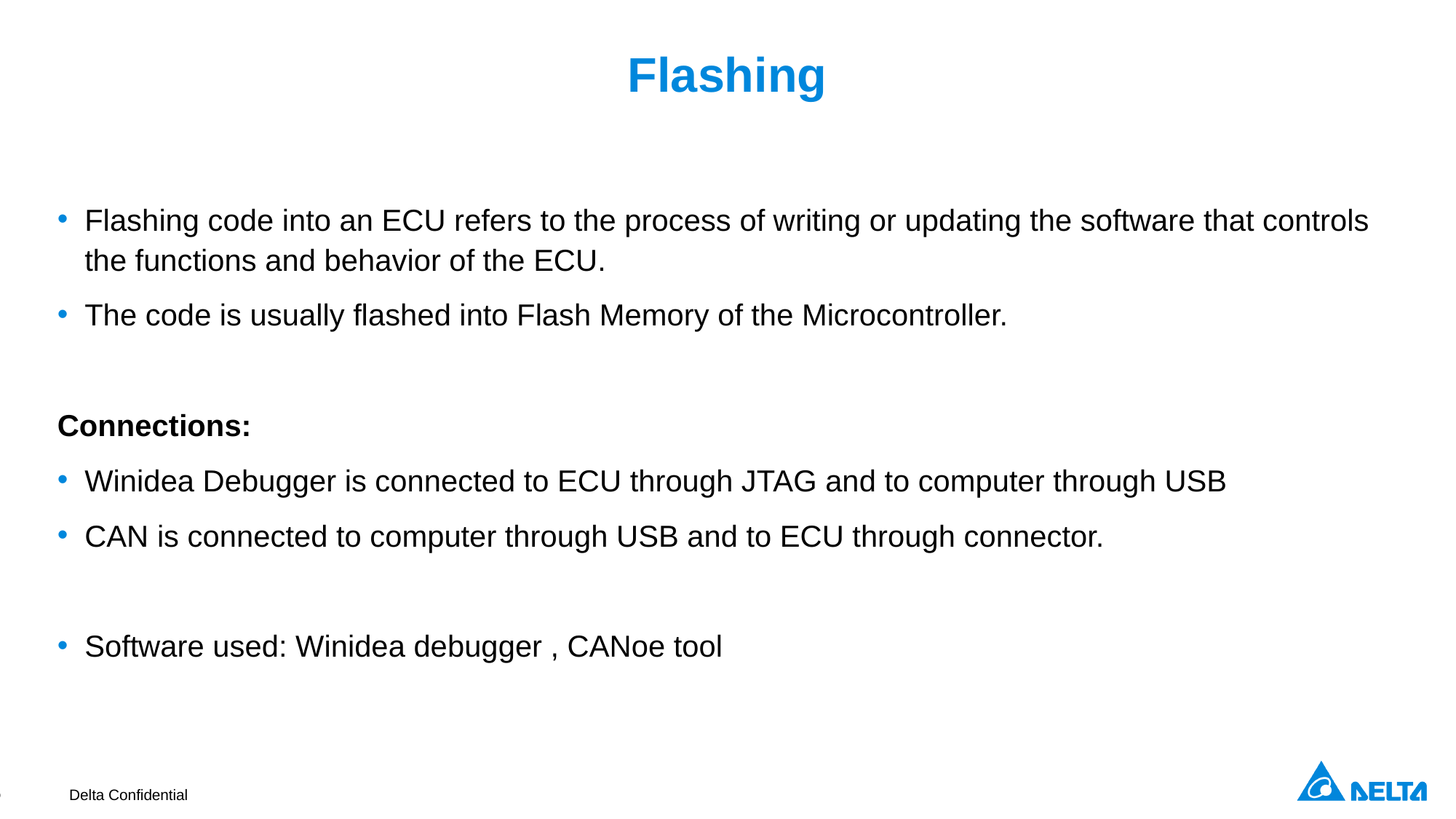

# Flashing

Flashing code into an ECU refers to the process of writing or updating the software that controls the functions and behavior of the ECU.
The code is usually flashed into Flash Memory of the Microcontroller.

Connections:
Winidea Debugger is connected to ECU through JTAG and to computer through USB
CAN is connected to computer through USB and to ECU through connector.

Software used: Winidea debugger , CANoe tool